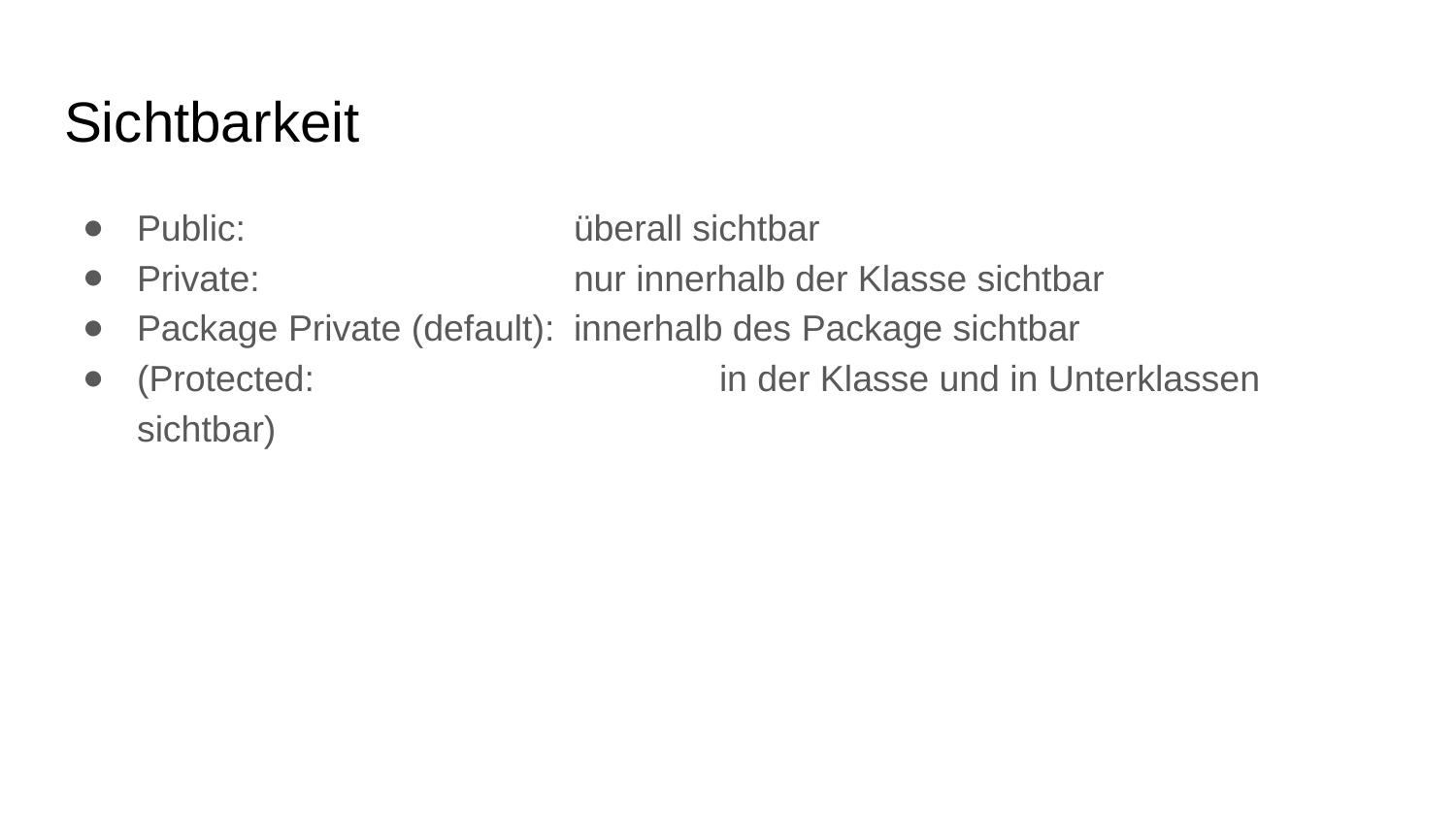

# Sichtbarkeit
Public:			überall sichtbar
Private:			nur innerhalb der Klasse sichtbar
Package Private (default):	innerhalb des Package sichtbar
(Protected:			in der Klasse und in Unterklassen sichtbar)